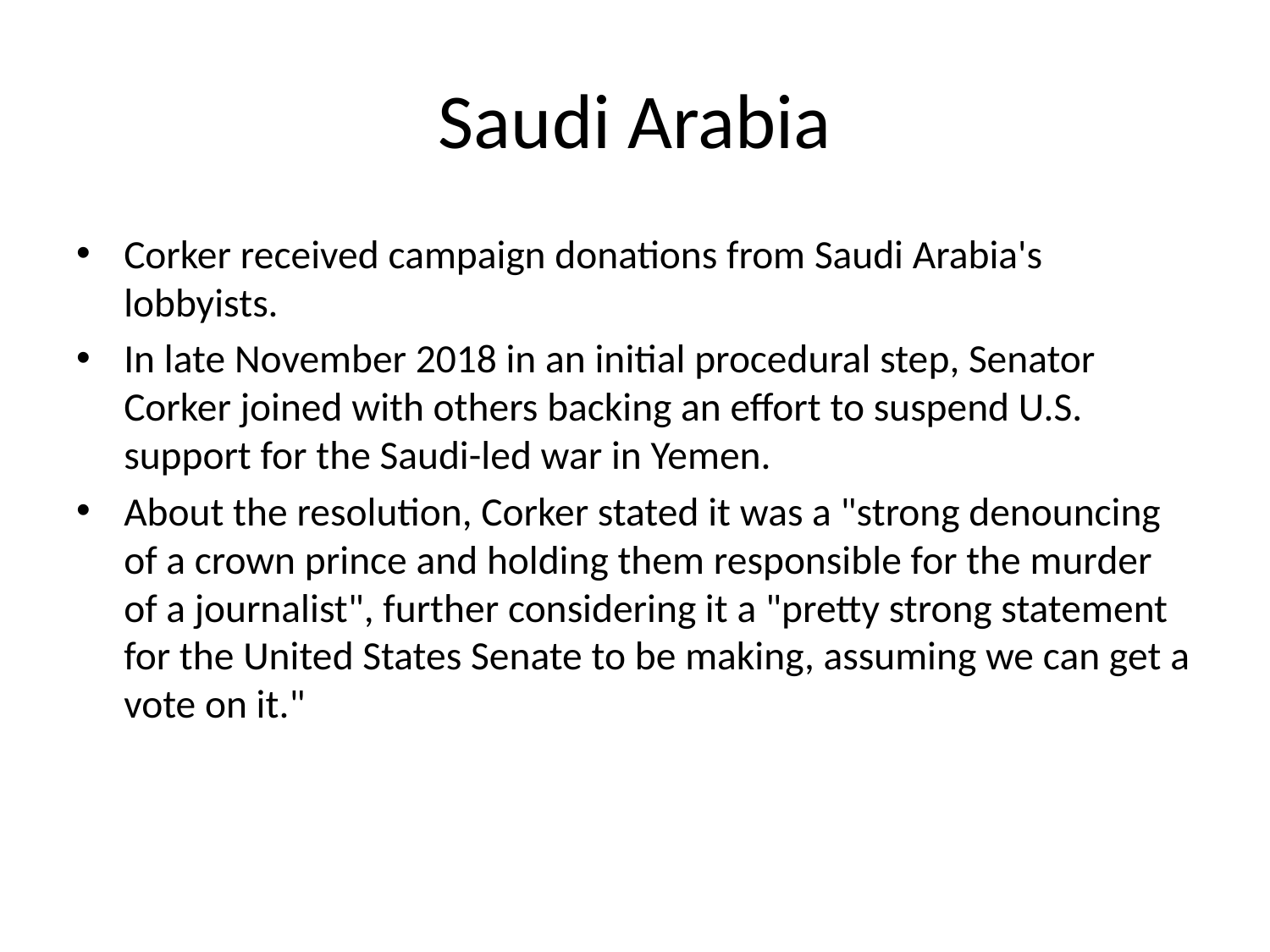

# Saudi Arabia
Corker received campaign donations from Saudi Arabia's lobbyists.
In late November 2018 in an initial procedural step, Senator Corker joined with others backing an effort to suspend U.S. support for the Saudi-led war in Yemen.
About the resolution, Corker stated it was a "strong denouncing of a crown prince and holding them responsible for the murder of a journalist", further considering it a "pretty strong statement for the United States Senate to be making, assuming we can get a vote on it."